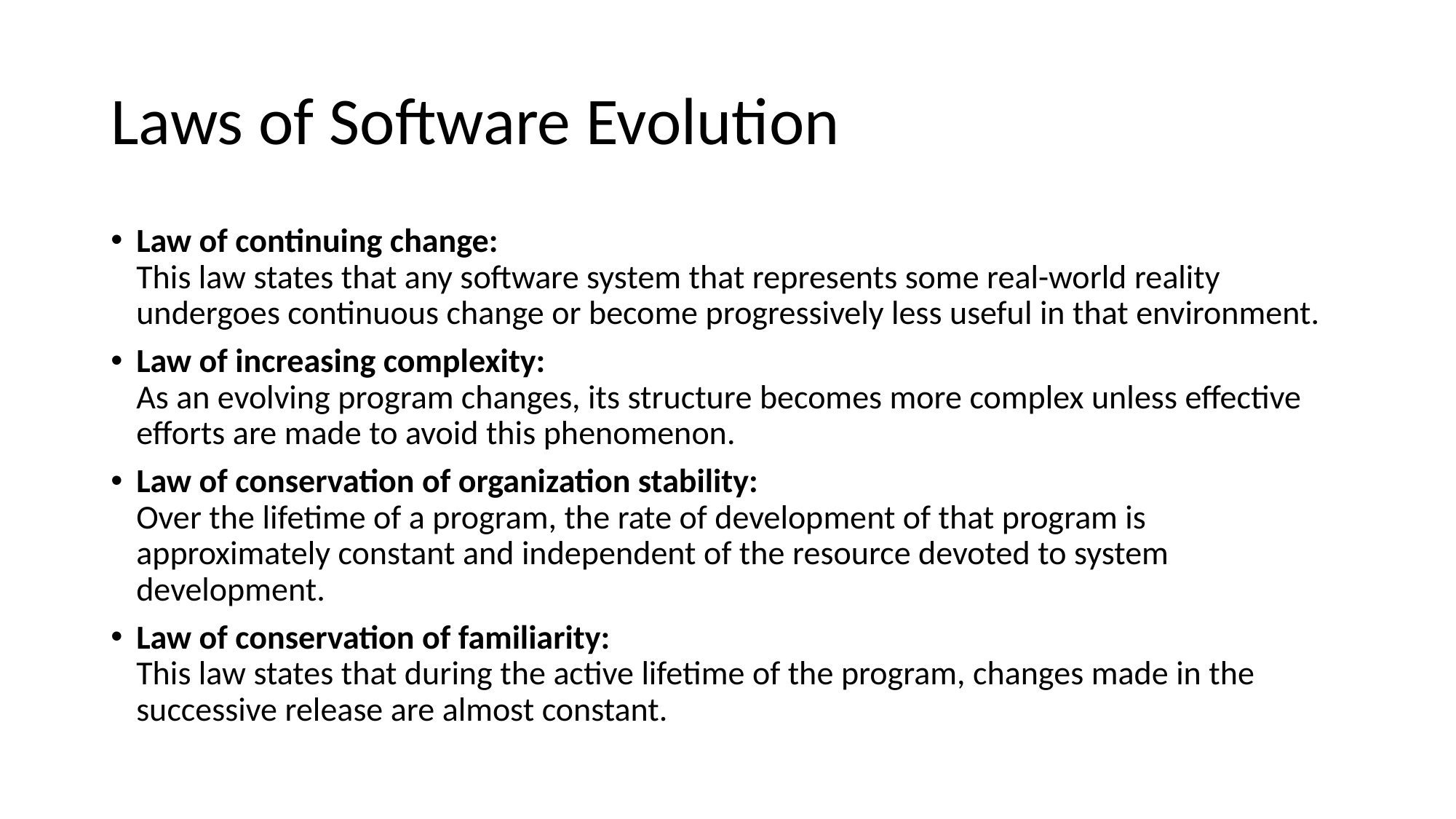

# Laws of Software Evolution
Law of continuing change:
This law states that any software system that represents some real-world reality undergoes continuous change or become progressively less useful in that environment.
Law of increasing complexity:
As an evolving program changes, its structure becomes more complex unless effective efforts are made to avoid this phenomenon.
Law of conservation of organization stability:
Over the lifetime of a program, the rate of development of that program is approximately constant and independent of the resource devoted to system development.
Law of conservation of familiarity:
This law states that during the active lifetime of the program, changes made in the successive release are almost constant.